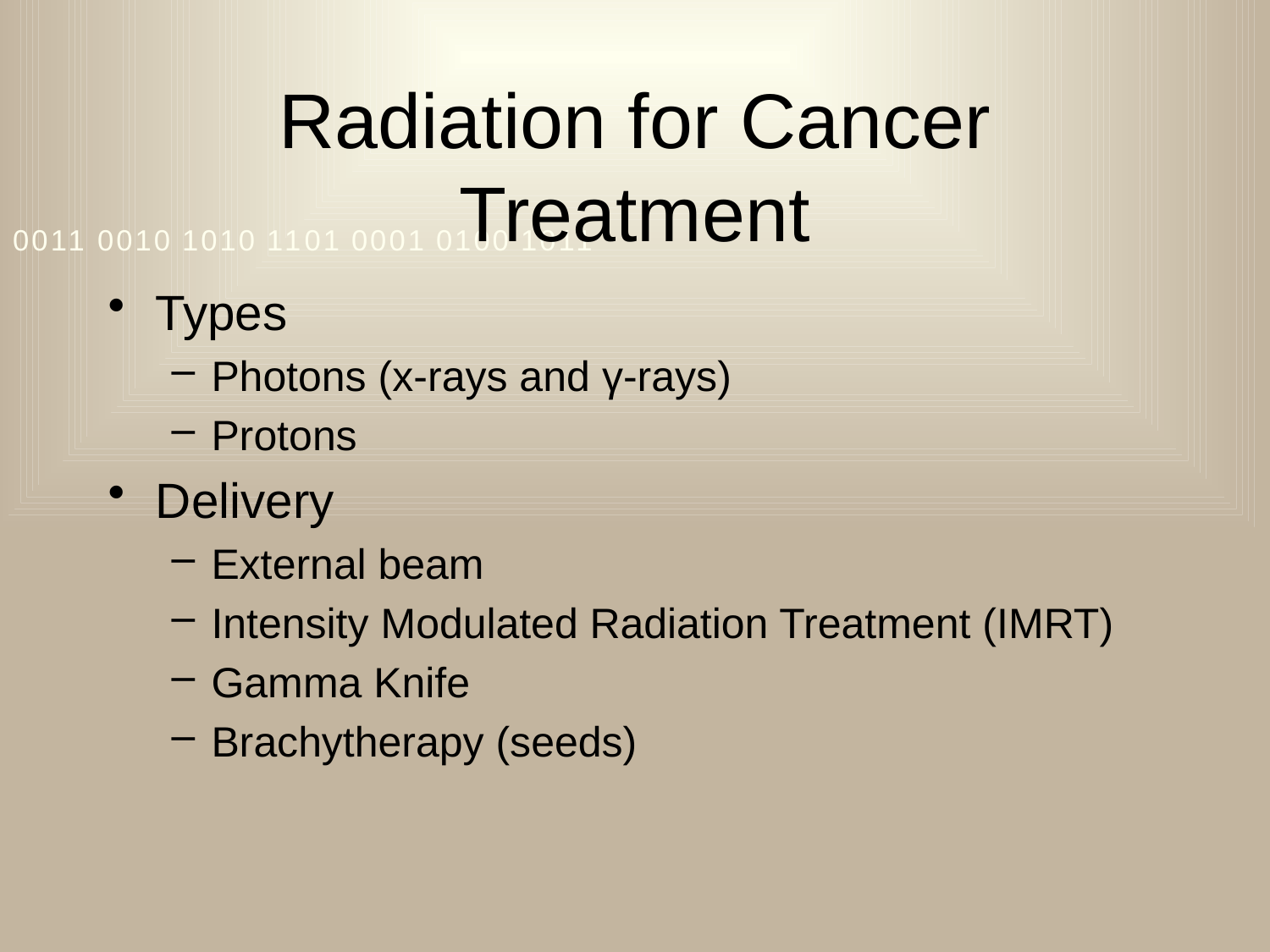

# Radiation for Cancer Treatment
Types
Photons (x-rays and γ-rays)
Protons
Delivery
External beam
Intensity Modulated Radiation Treatment (IMRT)
Gamma Knife
Brachytherapy (seeds)